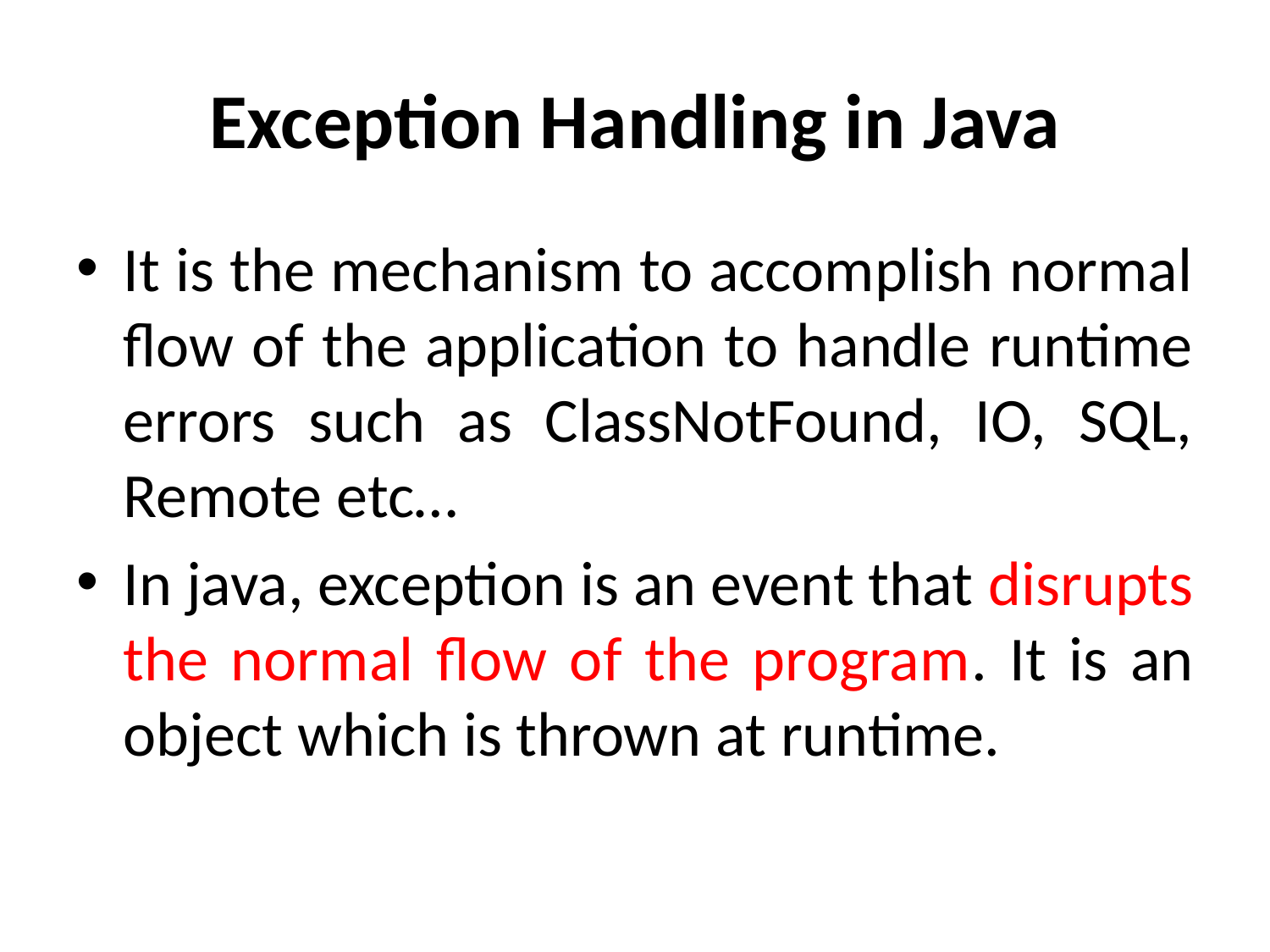

# Exception Handling in Java
It is the mechanism to accomplish normal flow of the application to handle runtime errors such as ClassNotFound, IO, SQL, Remote etc…
In java, exception is an event that disrupts the normal flow of the program. It is an object which is thrown at runtime.